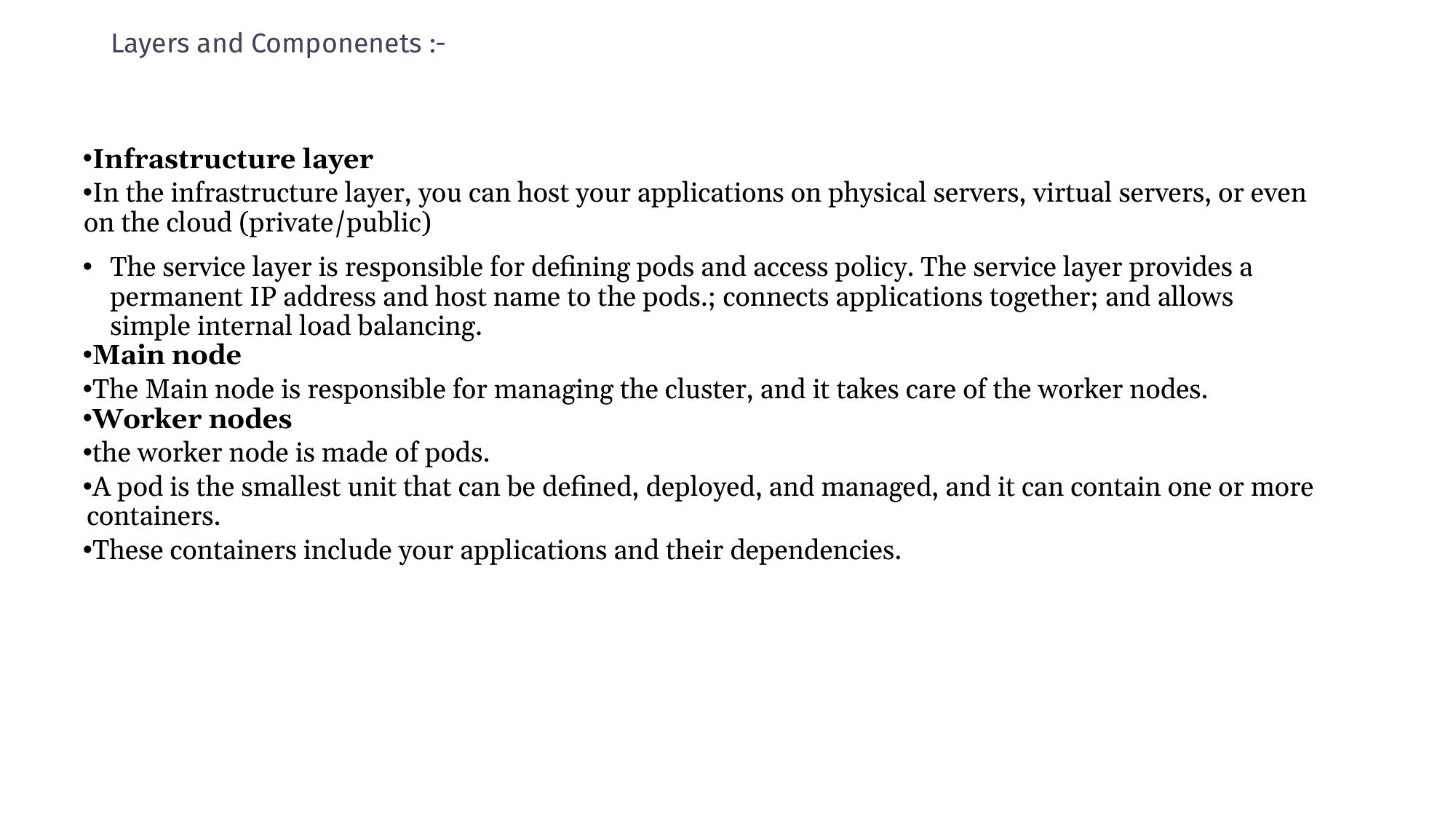

# Layers and Componenets :-
Infrastructure layer
In the infrastructure layer, you can host your applications on physical servers, virtual servers, or even on the cloud (private/public)
The service layer is responsible for defining pods and access policy. The service layer provides a permanent IP address and host name to the pods.; connects applications together; and allows simple internal load balancing.
Main node
The Main node is responsible for managing the cluster, and it takes care of the worker nodes.
Worker nodes
the worker node is made of pods.
A pod is the smallest unit that can be defined, deployed, and managed, and it can contain one or more containers.
These containers include your applications and their dependencies.